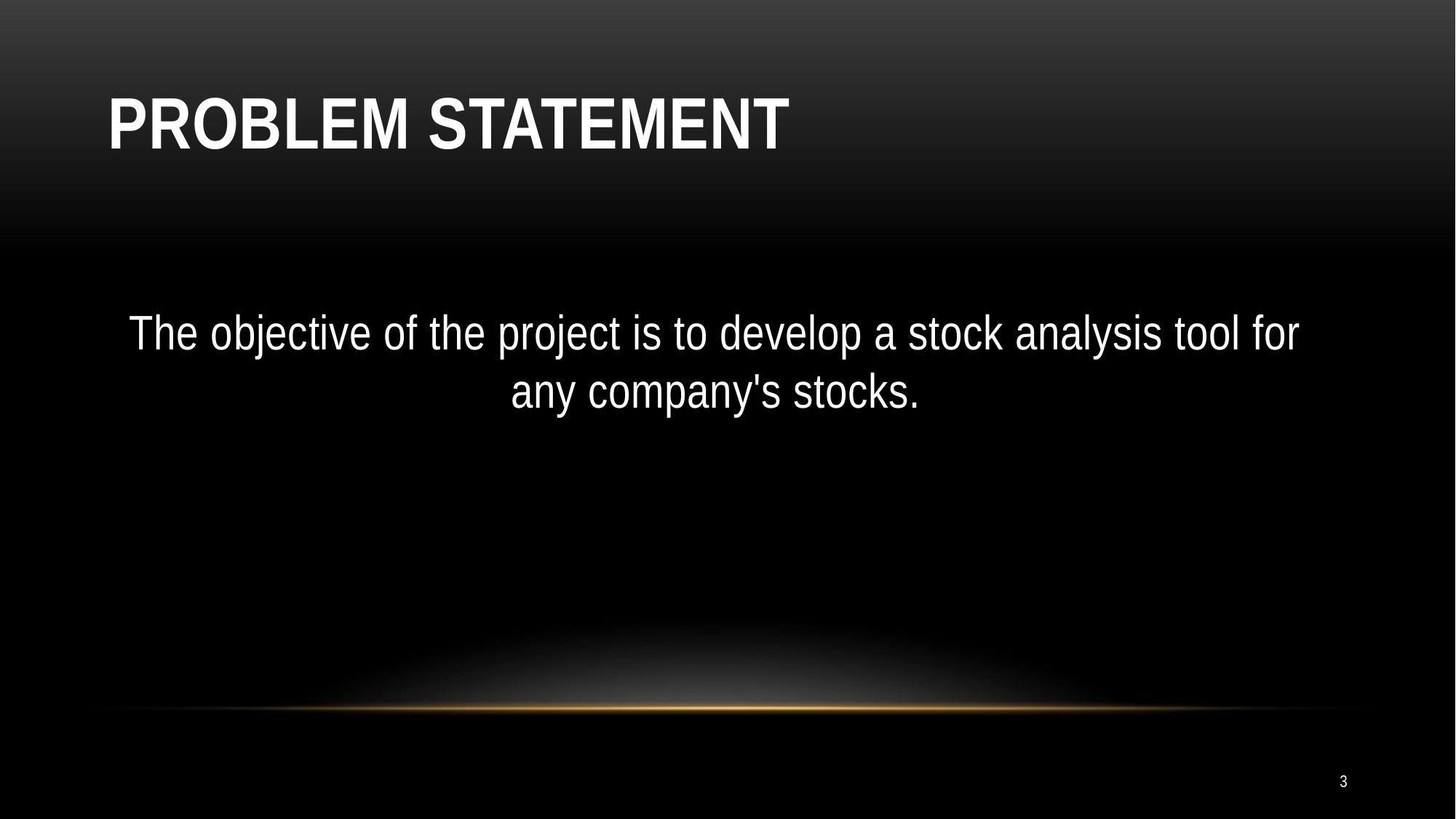

# PROBLEM STATEMENT
The objective of the project is to develop a stock analysis tool for any company's stocks.
3